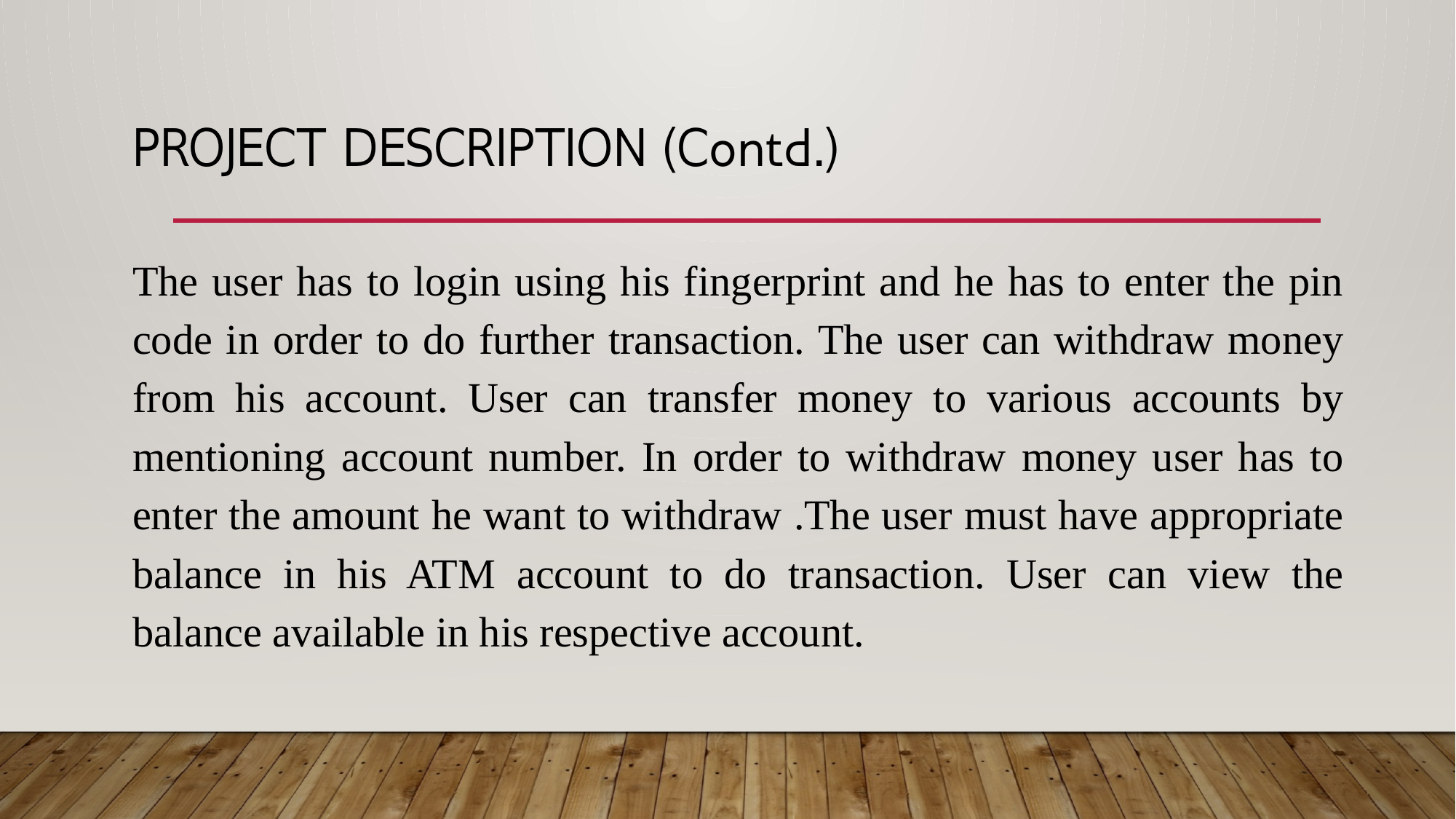

PROJECT DESCRIPTION (Contd.)
The user has to login using his fingerprint and he has to enter the pin code in order to do further transaction. The user can withdraw money from his account. User can transfer money to various accounts by mentioning account number. In order to withdraw money user has to enter the amount he want to withdraw .The user must have appropriate balance in his ATM account to do transaction. User can view the balance available in his respective account.